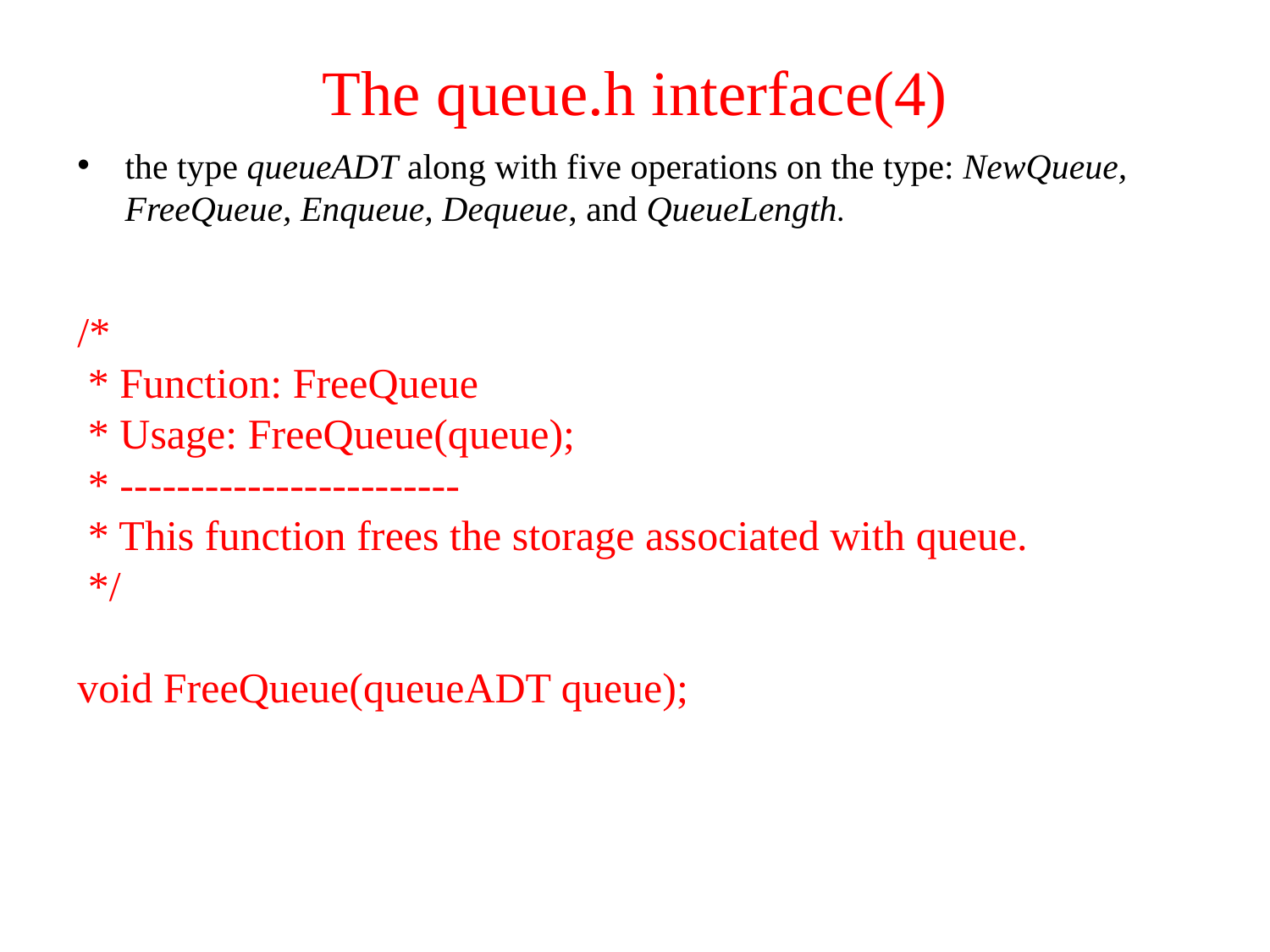

The queue.h interface(4)
the type queueADT along with five operations on the type: NewQueue, FreeQueue, Enqueue, Dequeue, and QueueLength.

/*
 * Function: FreeQueue
 * Usage: FreeQueue(queue);
 * ------------------------
 * This function frees the storage associated with queue.
 */

void FreeQueue(queueADT queue);